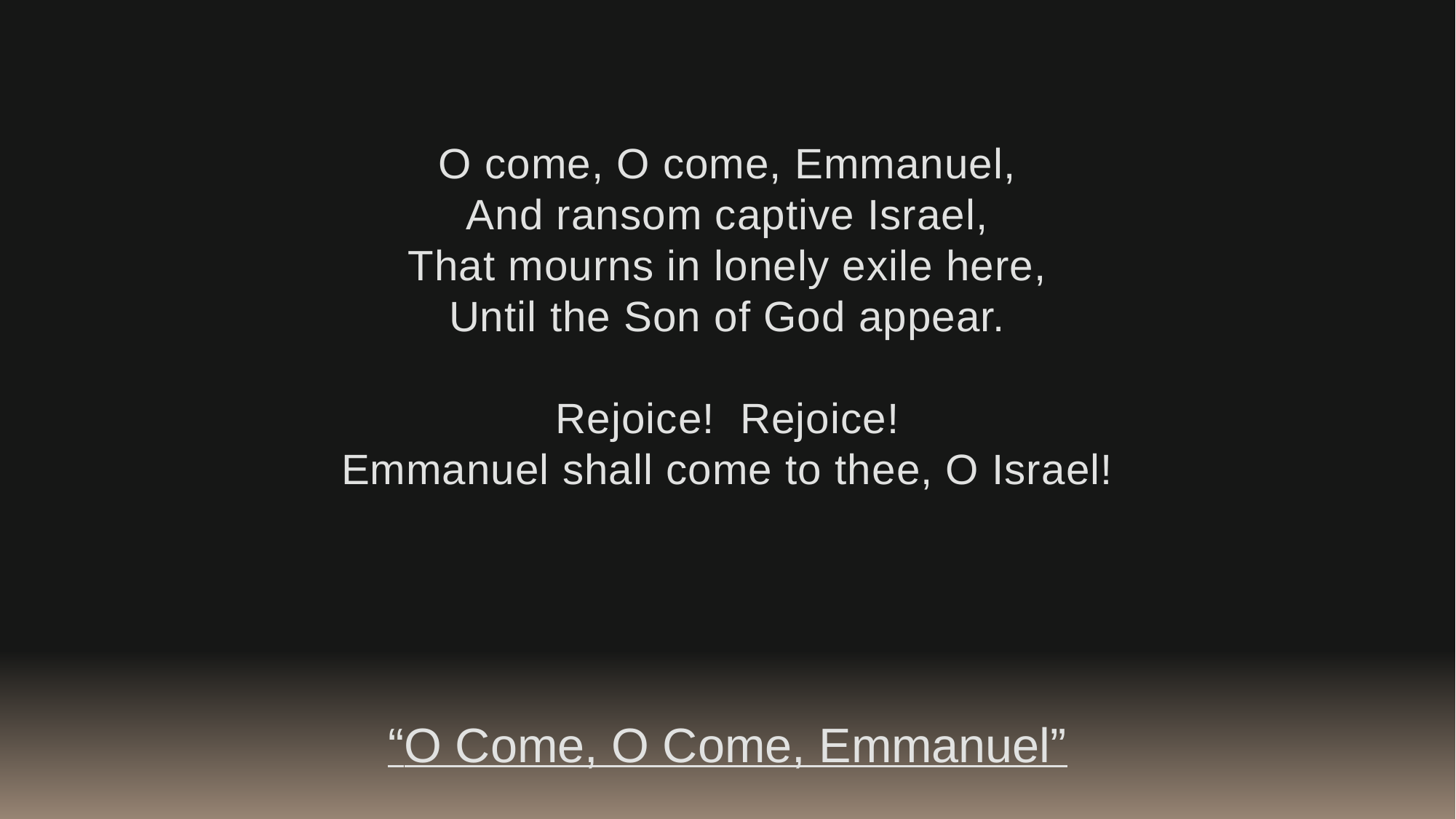

O come, O come, Emmanuel,
And ransom captive Israel,
That mourns in lonely exile here,
Until the Son of God appear.

Rejoice!  Rejoice!
Emmanuel shall come to thee, O Israel!

“O Come, O Come, Emmanuel”